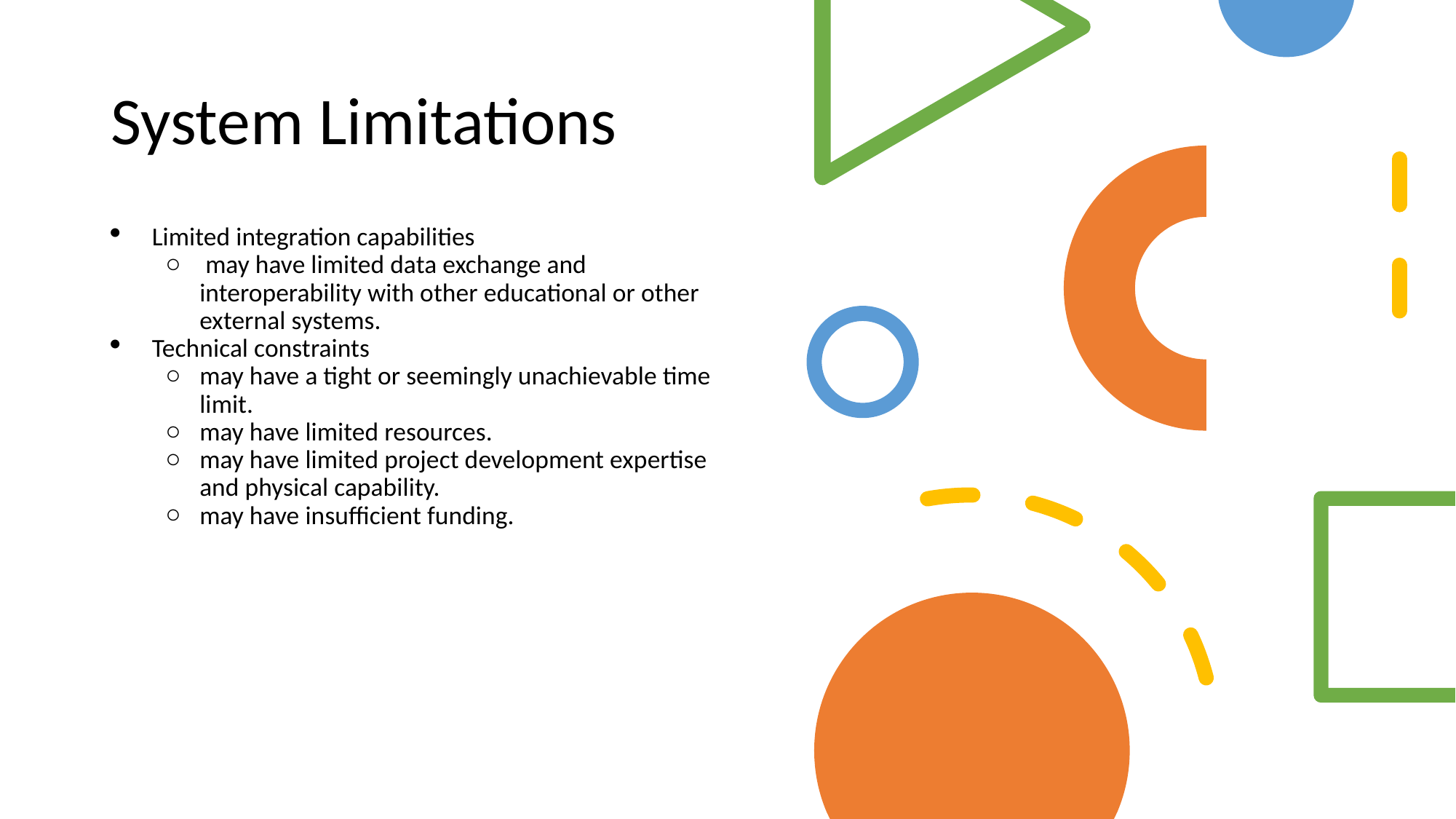

# System Limitations

Limited integration capabilities
 may have limited data exchange and interoperability with other educational or other external systems.
Technical constraints
may have a tight or seemingly unachievable time limit.
may have limited resources.
may have limited project development expertise and physical capability.
may have insufficient funding.